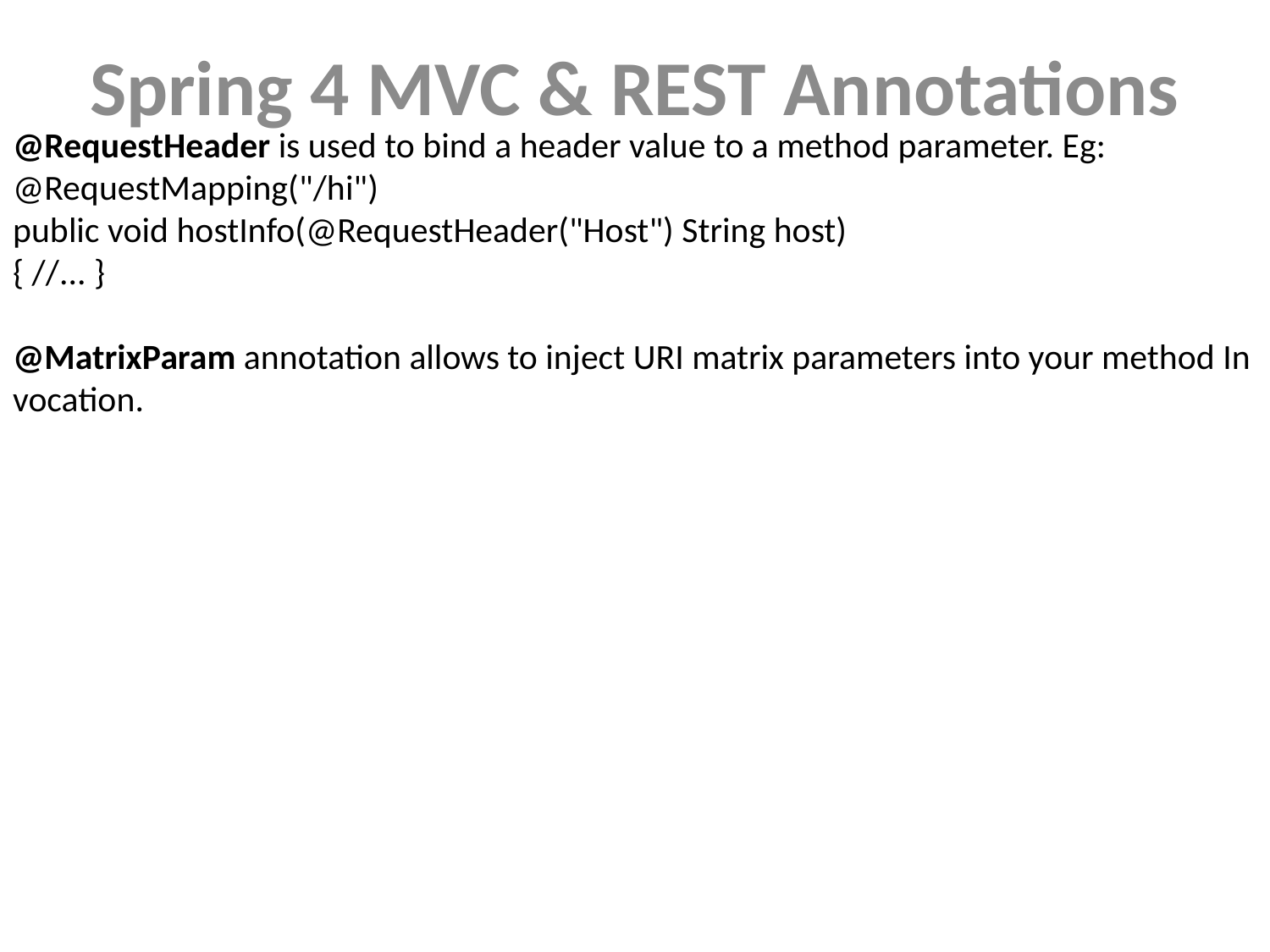

Spring 4 MVC & REST Annotations
@RequestHeader is used to bind a header value to a method parameter. Eg:
@RequestMapping("/hi")
public void hostInfo(@RequestHeader("Host") String host)
{ //... }

@MatrixParam annotation allows to inject URI matrix parameters into your method In vocation.